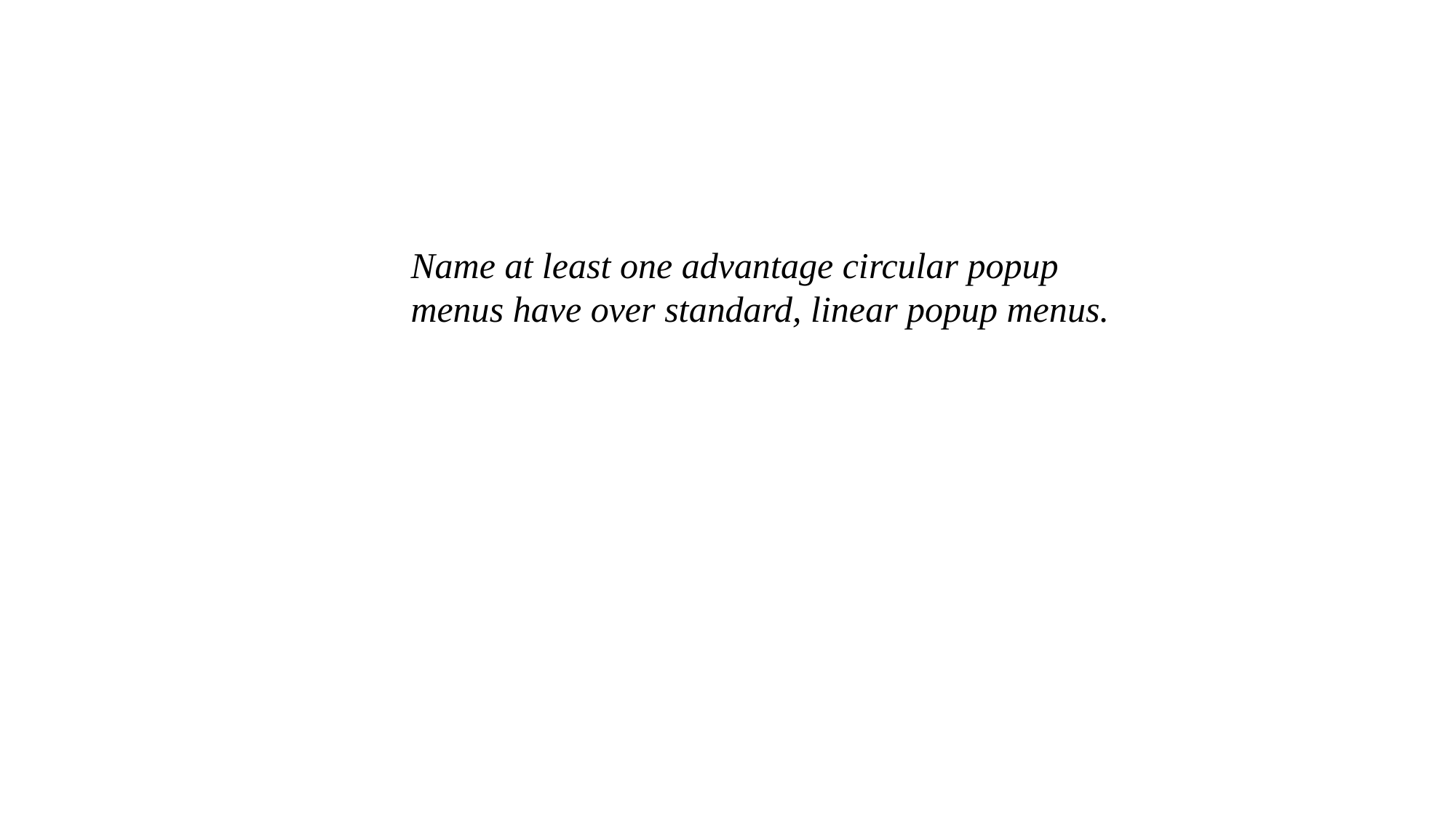

Name at least one advantage circular popup menus have over standard, linear popup menus.